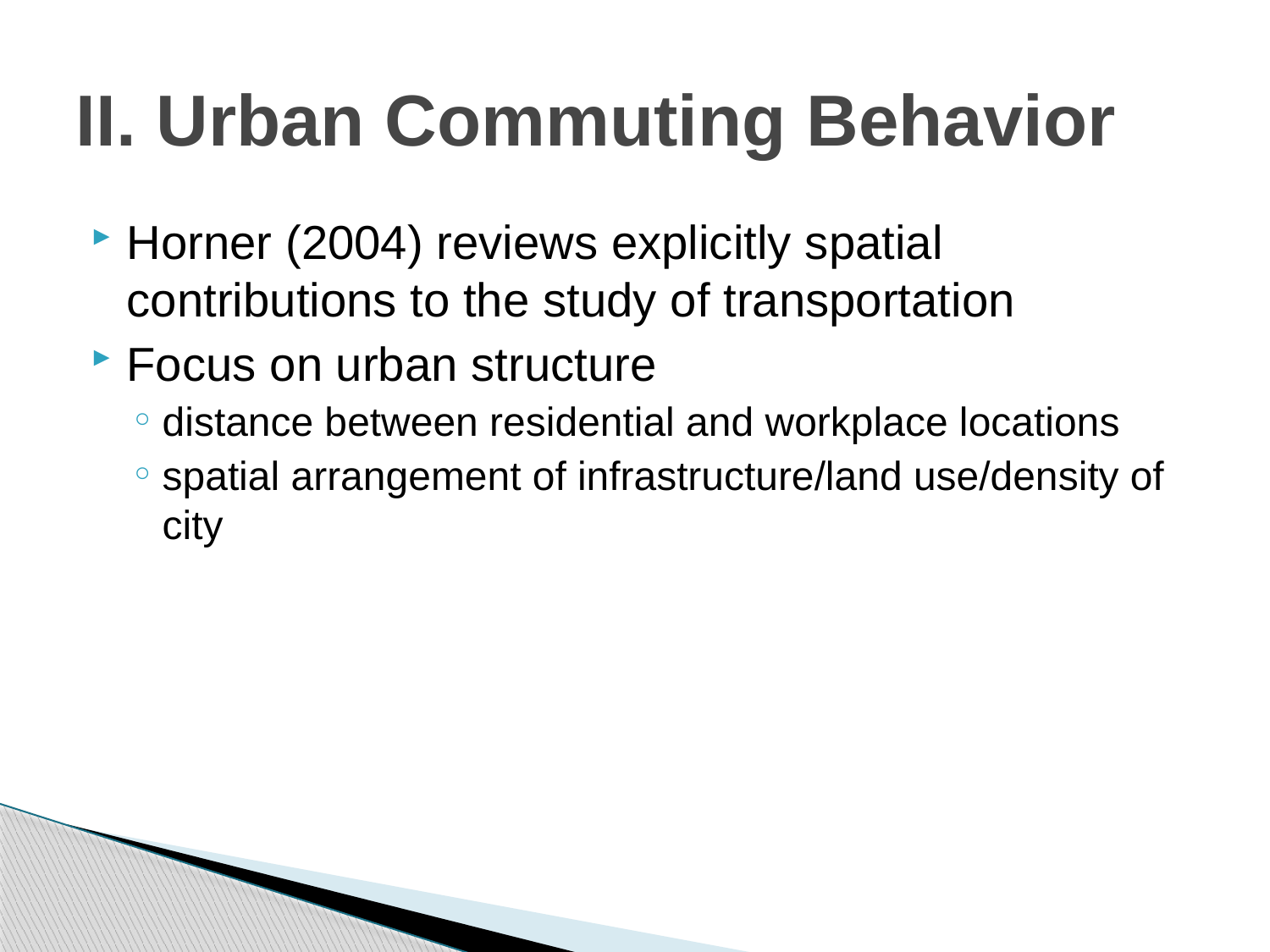

# II. Urban Commuting Behavior
Horner (2004) reviews explicitly spatial contributions to the study of transportation
Focus on urban structure
distance between residential and workplace locations
spatial arrangement of infrastructure/land use/density of city